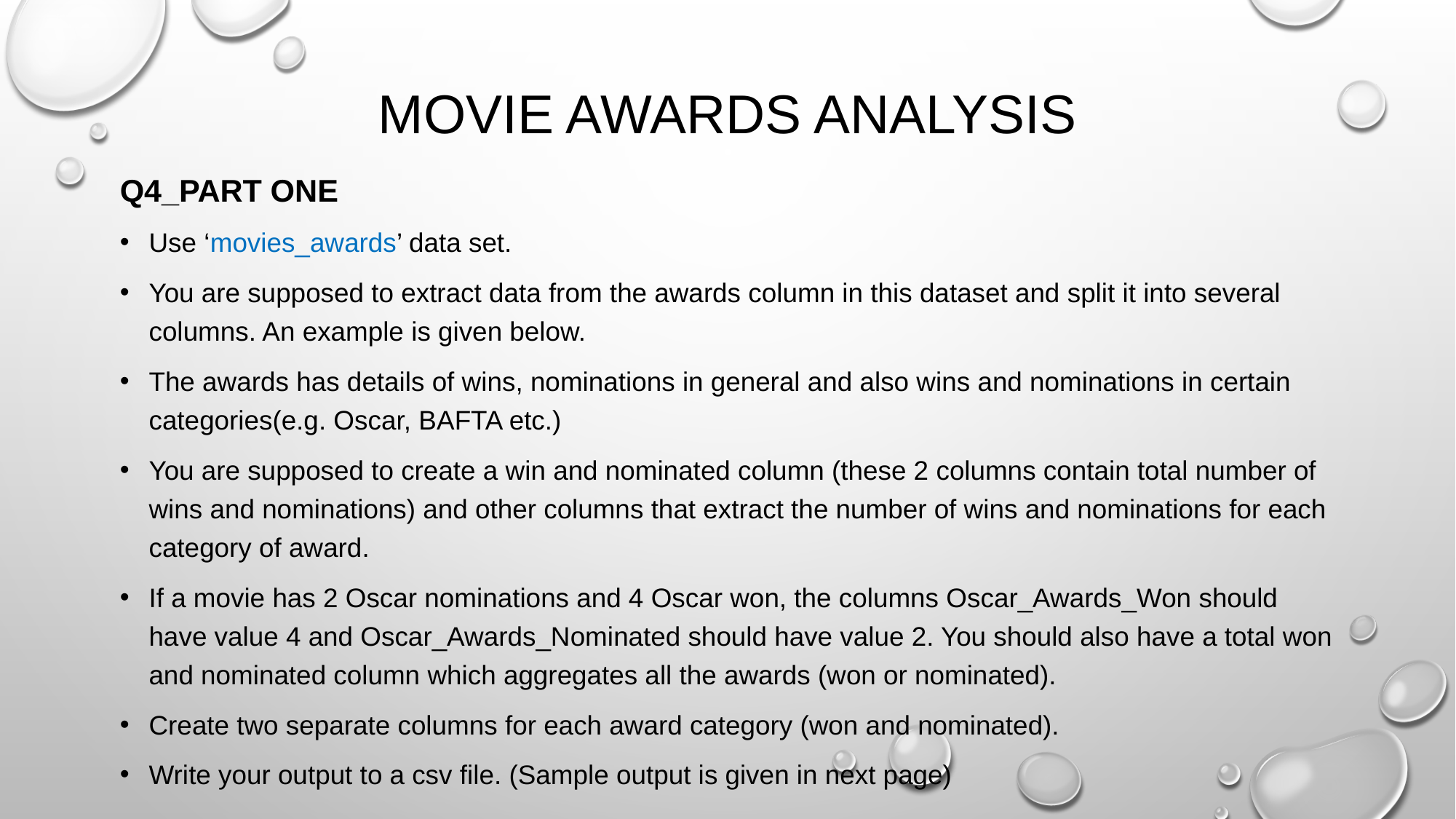

# Movie awards analysis
Q4_part one
Use ‘movies_awards’ data set.
You are supposed to extract data from the awards column in this dataset and split it into several columns. An example is given below.
The awards has details of wins, nominations in general and also wins and nominations in certain categories(e.g. Oscar, BAFTA etc.)
You are supposed to create a win and nominated column (these 2 columns contain total number of wins and nominations) and other columns that extract the number of wins and nominations for each category of award.
If a movie has 2 Oscar nominations and 4 Oscar won, the columns Oscar_Awards_Won should have value 4 and Oscar_Awards_Nominated should have value 2. You should also have a total won and nominated column which aggregates all the awards (won or nominated).
Create two separate columns for each award category (won and nominated).
Write your output to a csv file. (Sample output is given in next page)